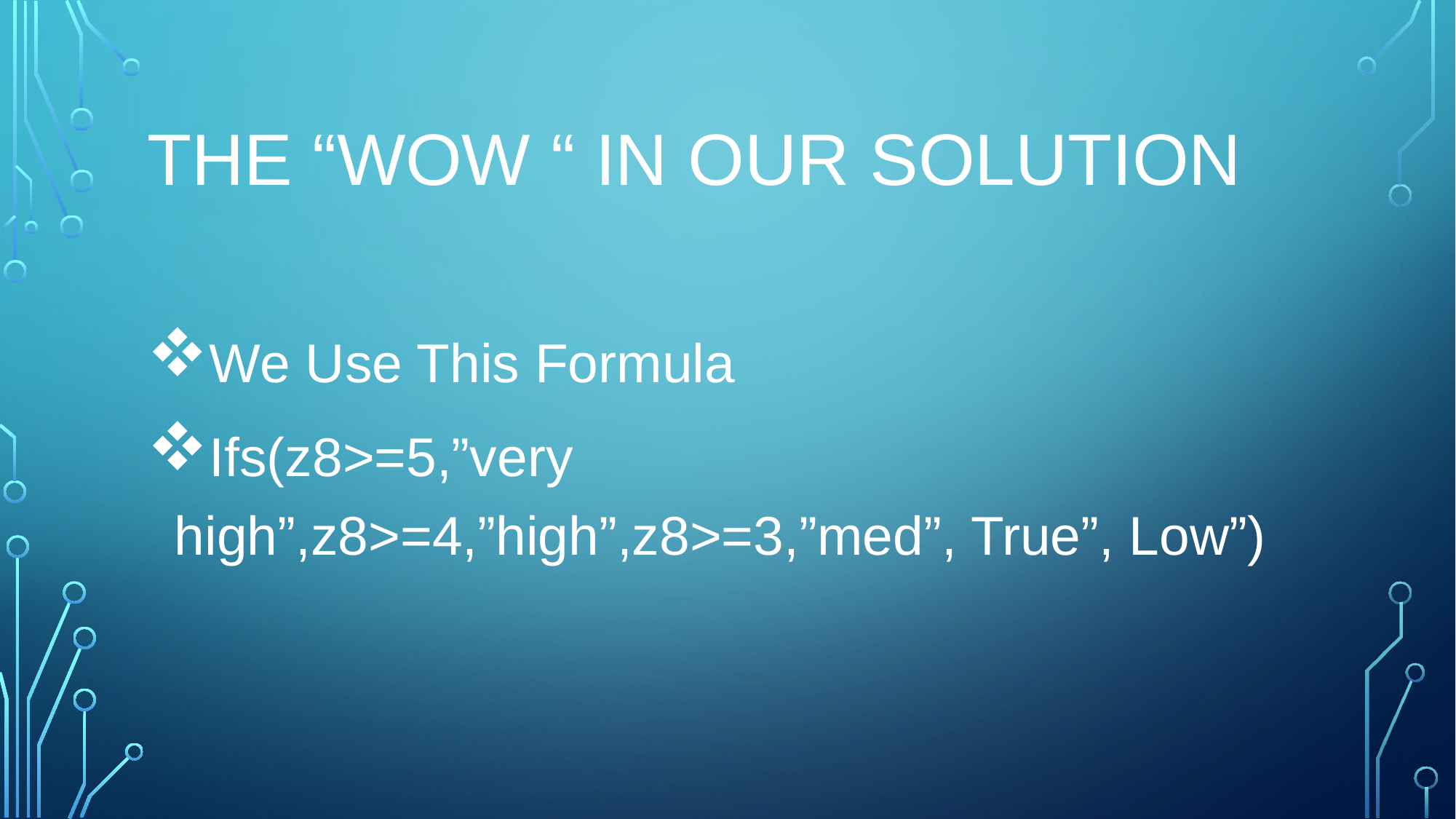

# The “WOW “ In our solution
We Use This Formula
Ifs(z8>=5,”very high”,z8>=4,”high”,z8>=3,”med”, True”, Low”)